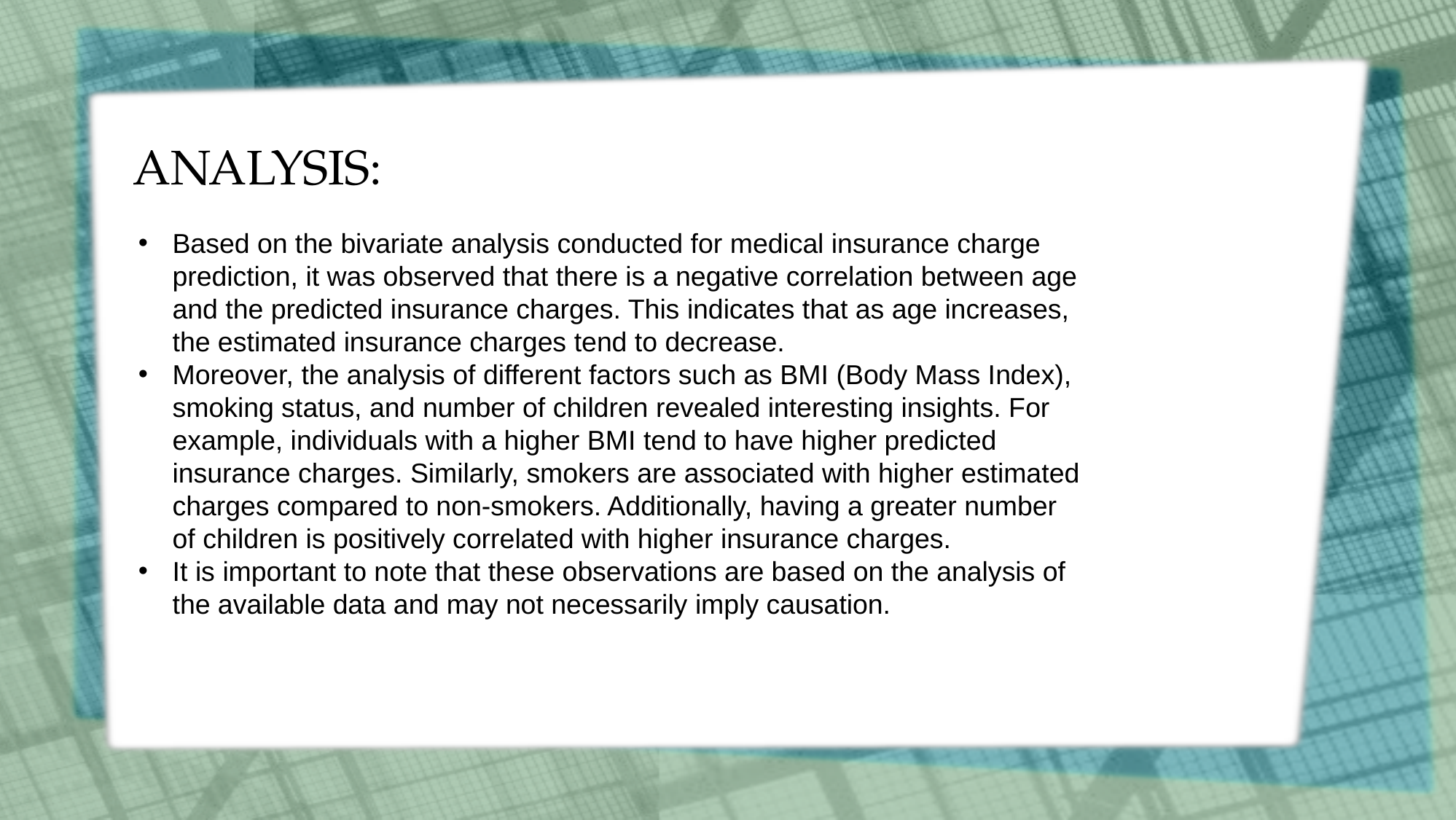

# ANALYSIS:
Based on the bivariate analysis conducted for medical insurance charge prediction, it was observed that there is a negative correlation between age and the predicted insurance charges. This indicates that as age increases, the estimated insurance charges tend to decrease.
Moreover, the analysis of different factors such as BMI (Body Mass Index), smoking status, and number of children revealed interesting insights. For example, individuals with a higher BMI tend to have higher predicted insurance charges. Similarly, smokers are associated with higher estimated charges compared to non-smokers. Additionally, having a greater number of children is positively correlated with higher insurance charges.
It is important to note that these observations are based on the analysis of the available data and may not necessarily imply causation.